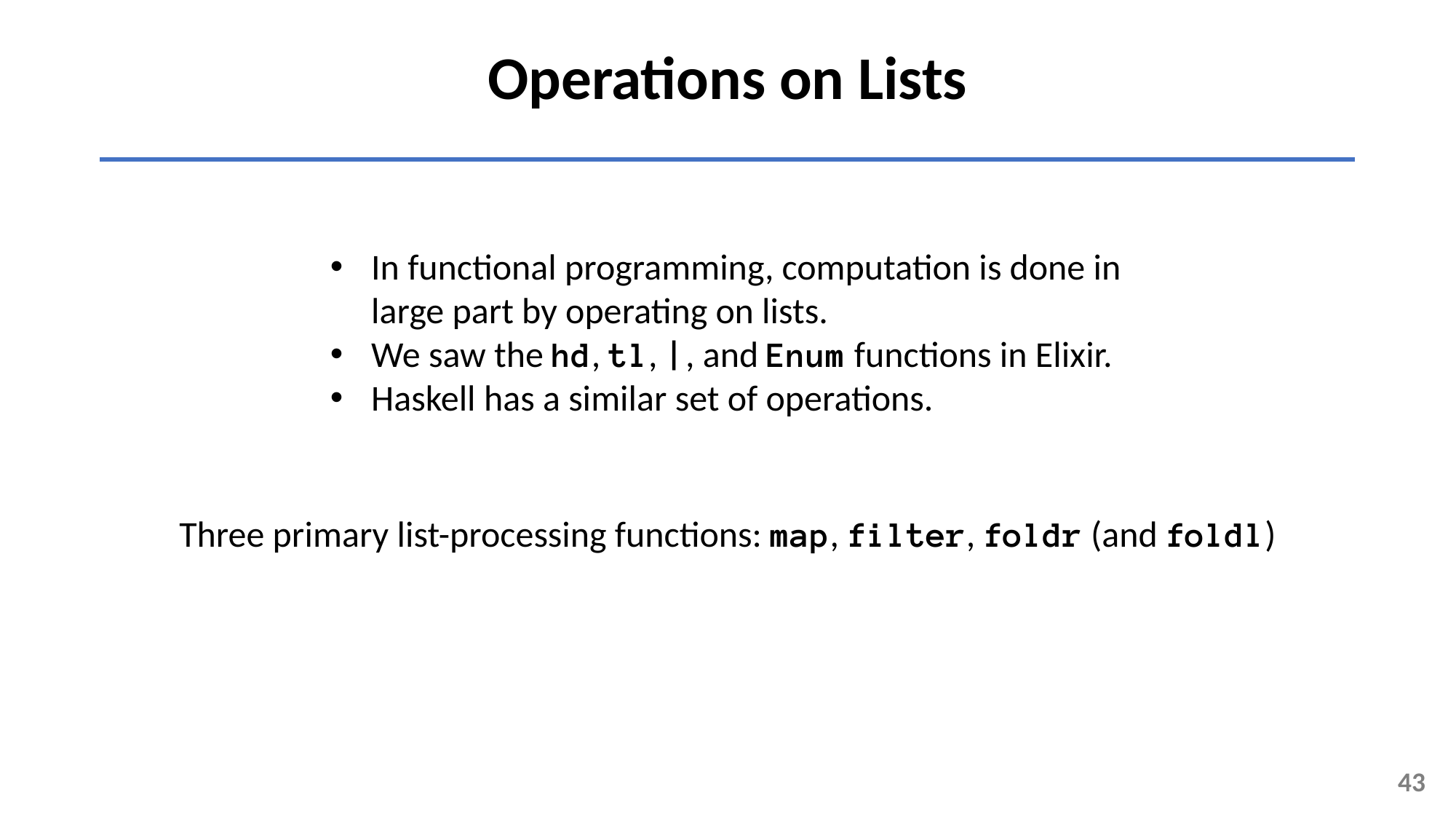

Operations on Lists
In functional programming, computation is done in large part by operating on lists.
We saw the hd, tl, |, and Enum functions in Elixir.
Haskell has a similar set of operations.
Three primary list-processing functions: map, filter, foldr (and foldl)
43